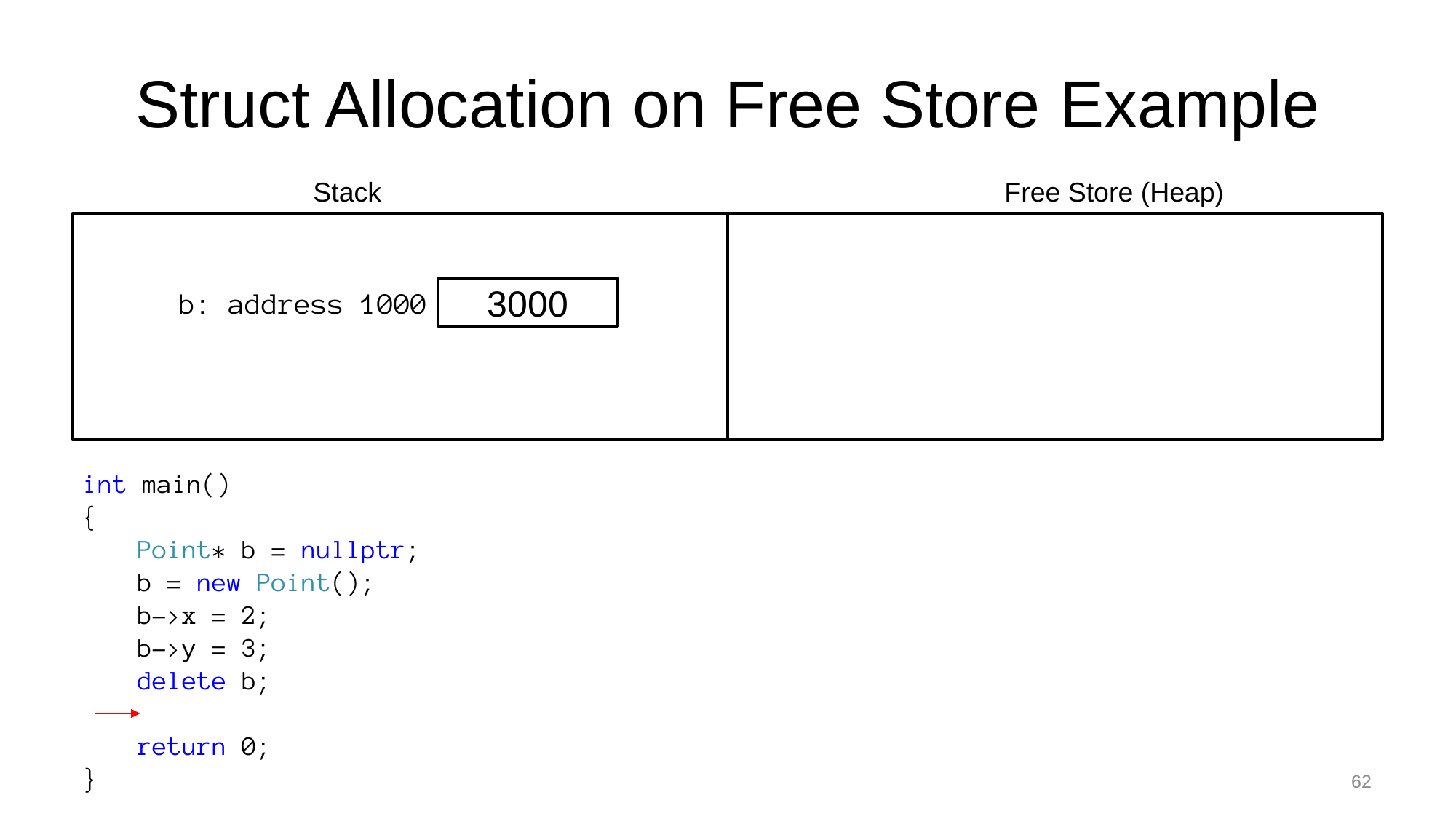

# Struct Allocation on Free Store Example
Stack
Free Store (Heap)

b: address 1000
3000
int main()
{
Point* b = nullptr;
b = new Point();
b->x = 2;
b->y = 3;
delete b;

return 0;
}
62